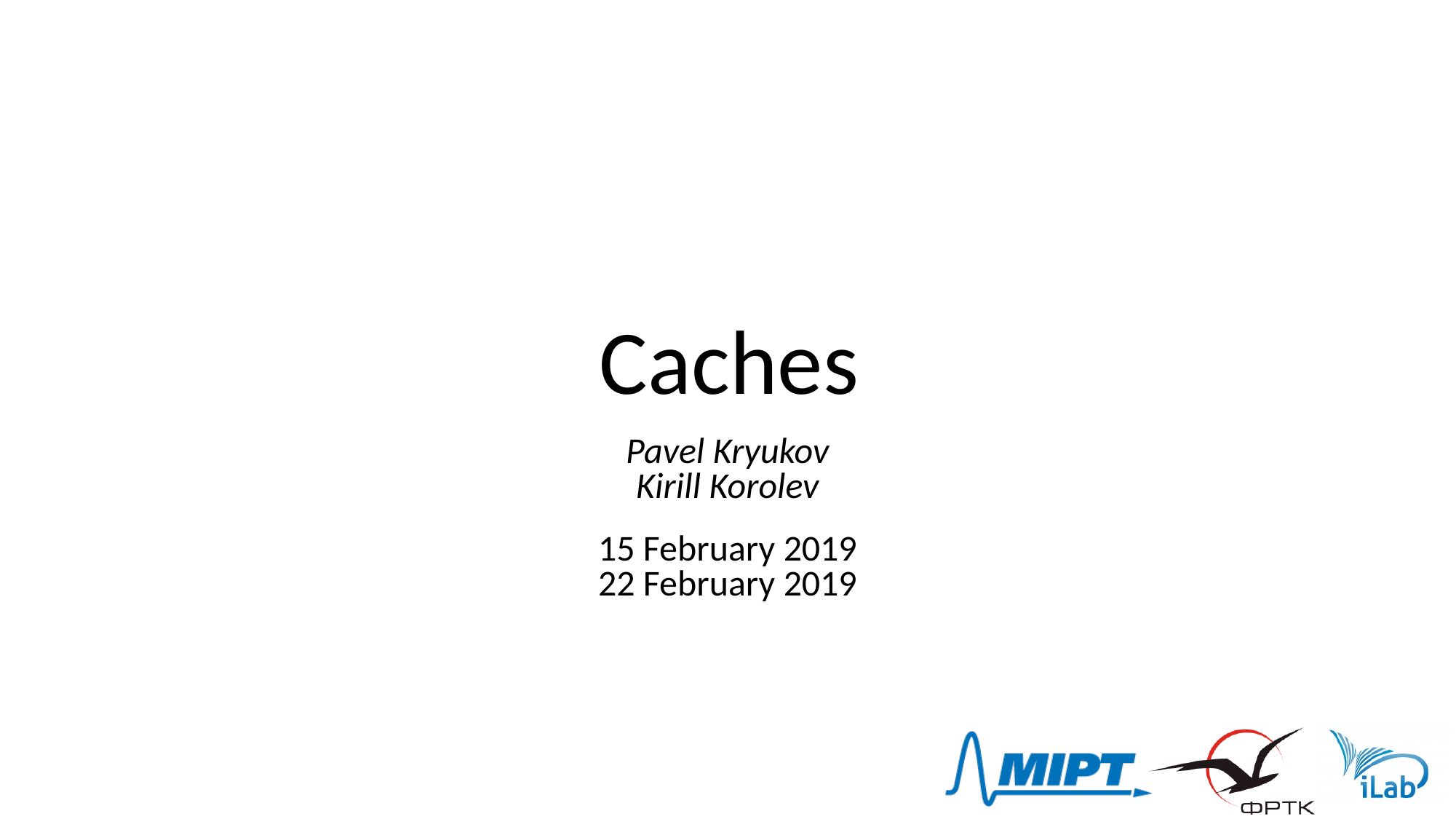

# Caches
Pavel Kryukov
Kirill Korolev
15 February 2019
22 February 2019